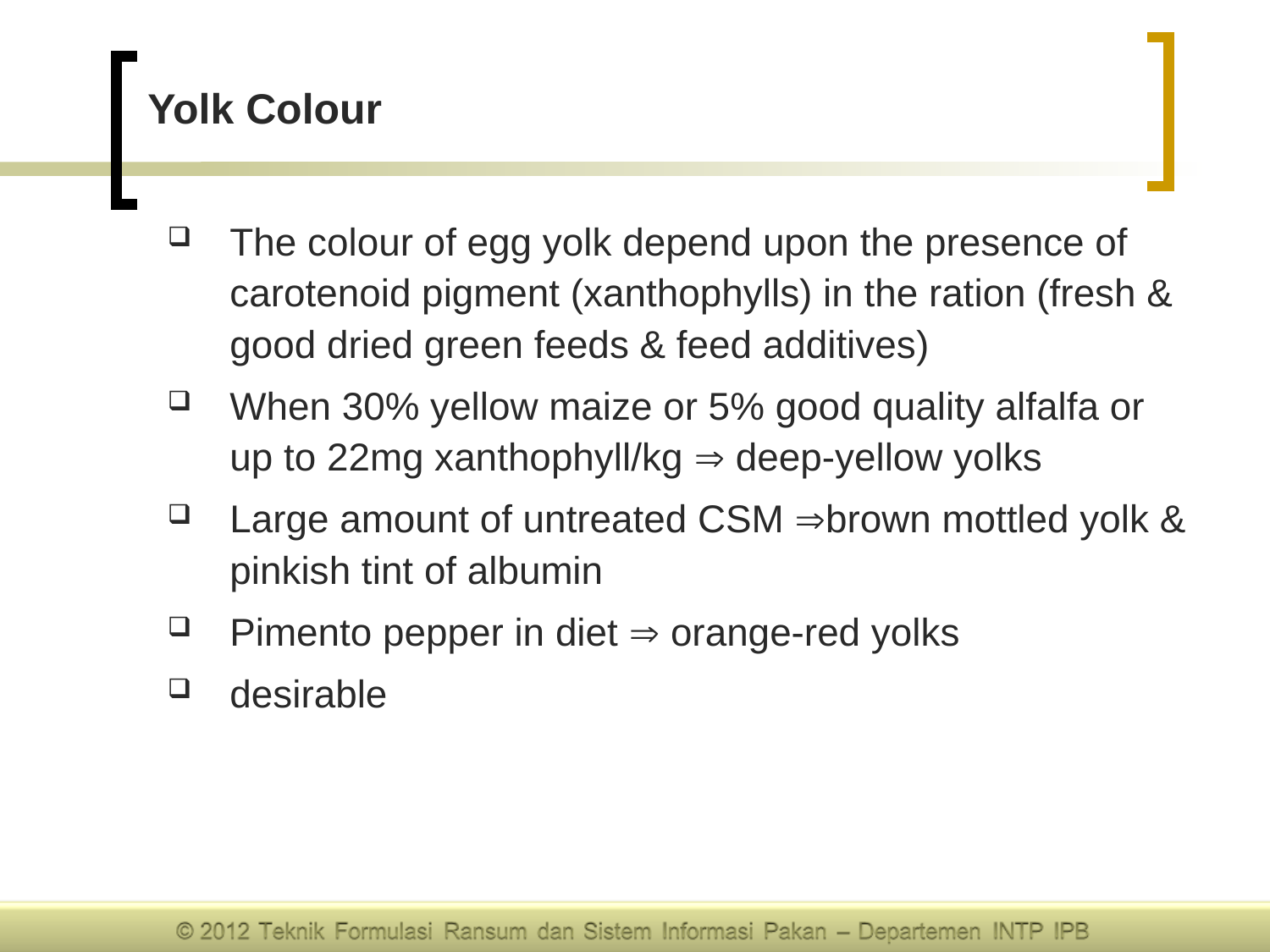

# Yolk Colour
The colour of egg yolk depend upon the presence of carotenoid pigment (xanthophylls) in the ration (fresh & good dried green feeds & feed additives)
When 30% yellow maize or 5% good quality alfalfa or up to 22mg xanthophyll/kg ⇒ deep-yellow yolks
Large amount of untreated CSM ⇒brown mottled yolk & pinkish tint of albumin
Pimento pepper in diet ⇒ orange-red yolks
desirable